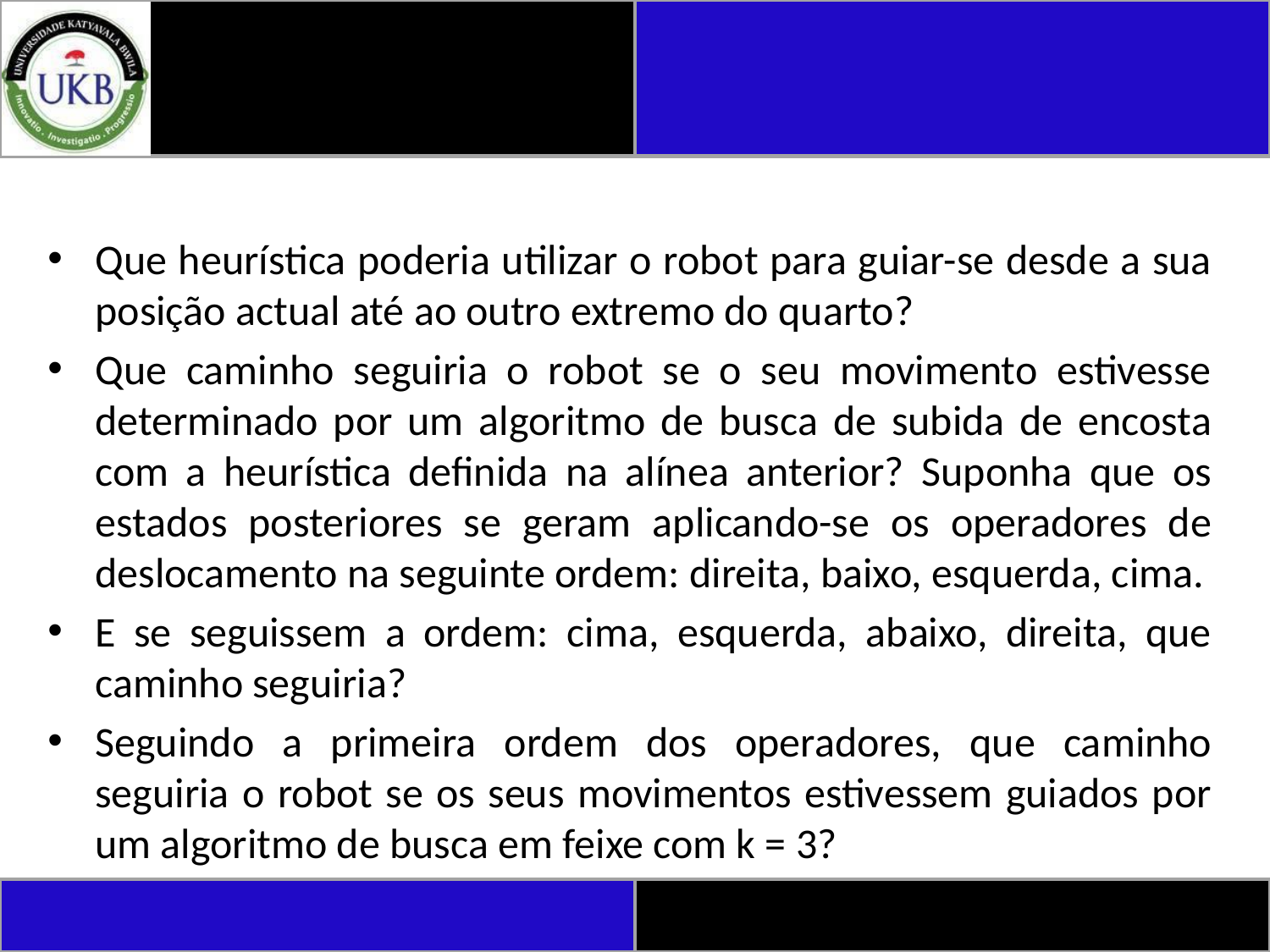

#
Que heurística poderia utilizar o robot para guiar-se desde a sua posição actual até ao outro extremo do quarto?
Que caminho seguiria o robot se o seu movimento estivesse determinado por um algoritmo de busca de subida de encosta com a heurística definida na alínea anterior? Suponha que os estados posteriores se geram aplicando-se os operadores de deslocamento na seguinte ordem: direita, baixo, esquerda, cima.
E se seguissem a ordem: cima, esquerda, abaixo, direita, que caminho seguiria?
Seguindo a primeira ordem dos operadores, que caminho seguiria o robot se os seus movimentos estivessem guiados por um algoritmo de busca em feixe com k = 3?